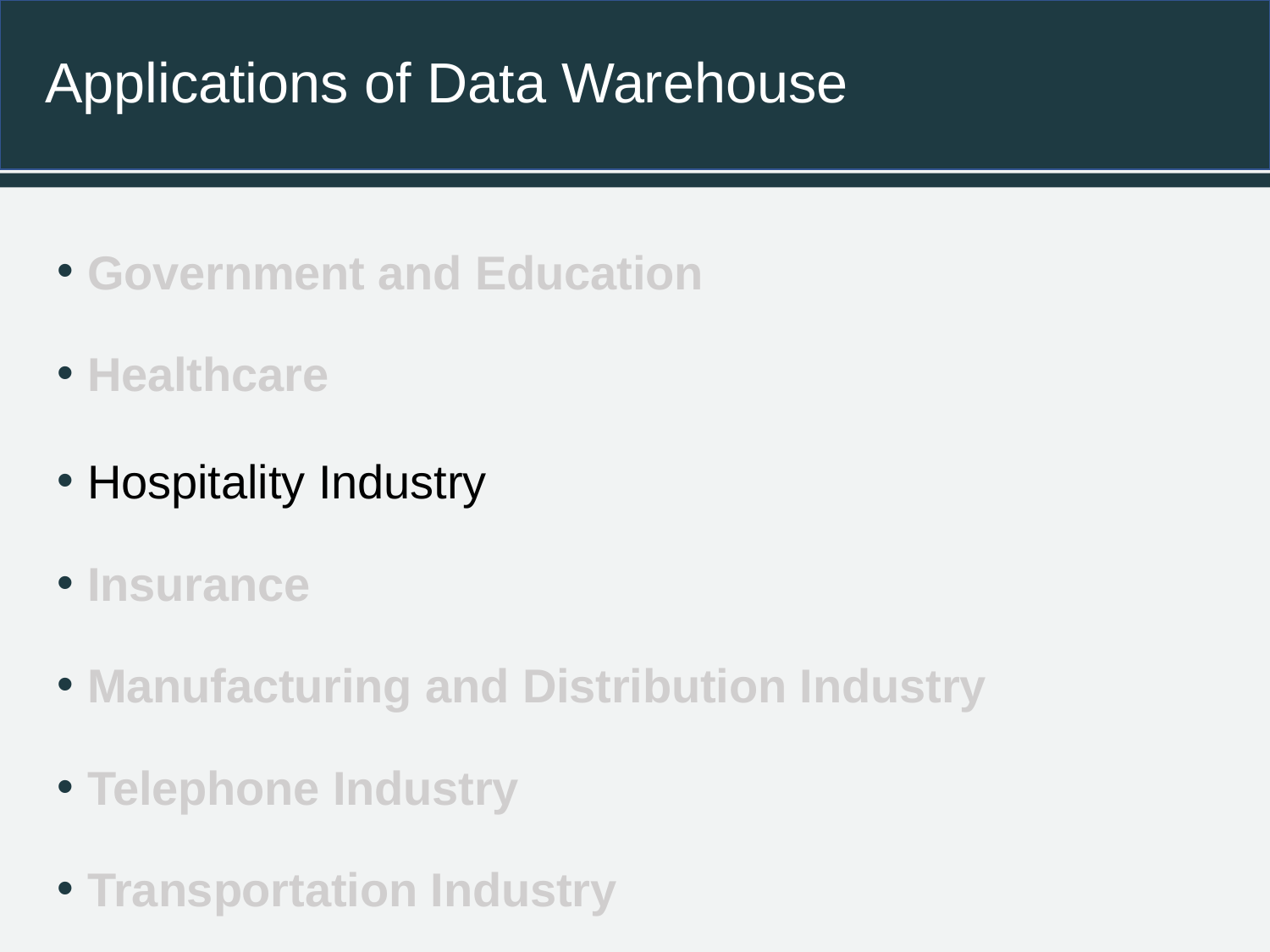

Applications of Data Warehouse
Government and Education
Healthcare
Hospitality Industry
Insurance
Manufacturing and Distribution Industry
Telephone Industry
Transportation Industry